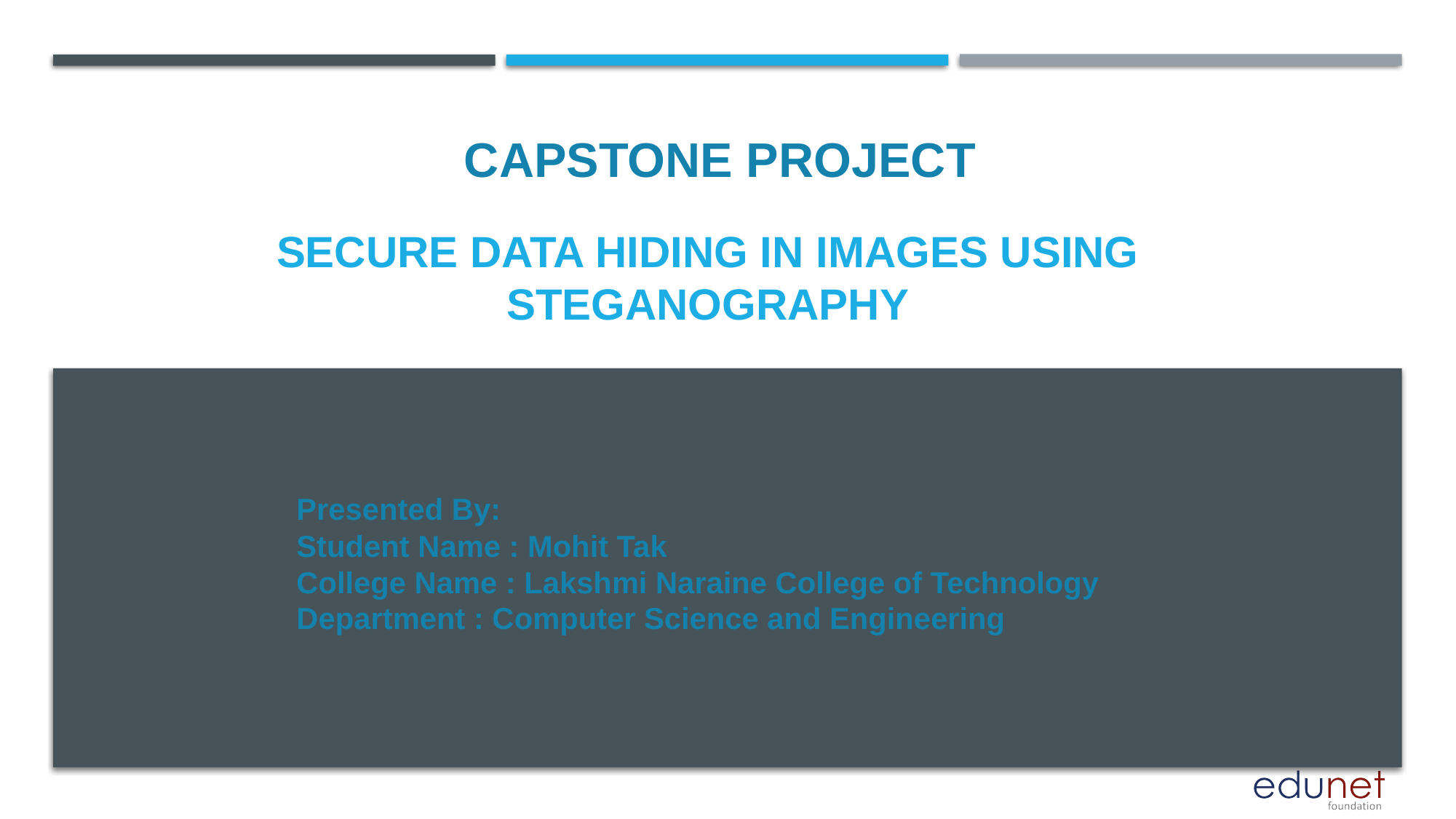

CAPSTONE PROJECT
# Secure Data Hiding in Images Using Steganography
Presented By:
Student Name : Mohit Tak
College Name : Lakshmi Naraine College of Technology
Department : Computer Science and Engineering